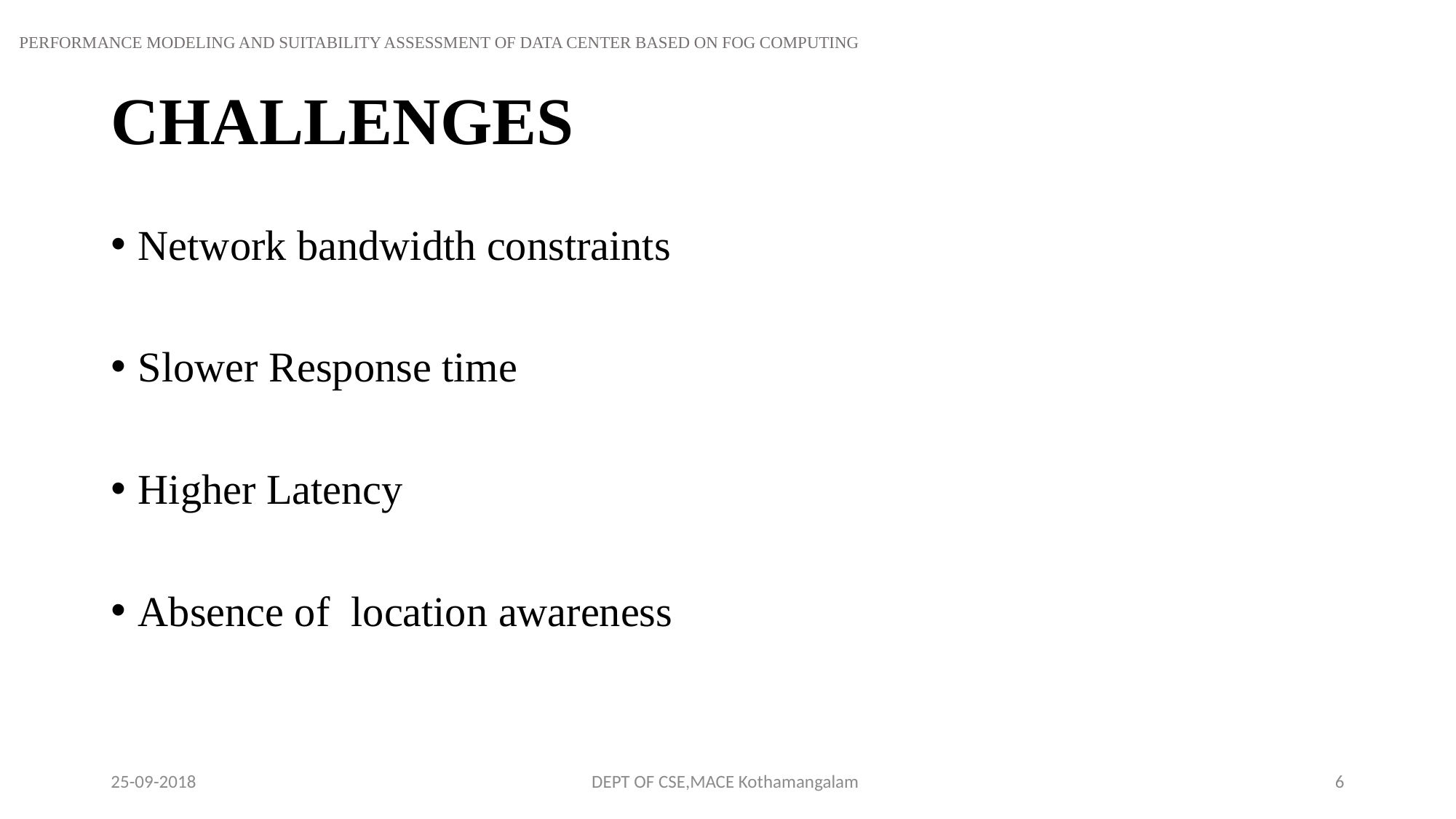

PERFORMANCE MODELING AND SUITABILITY ASSESSMENT OF DATA CENTER BASED ON FOG COMPUTING
# CHALLENGES
Network bandwidth constraints

Slower Response time

Higher Latency

Absence of  location awareness
25-09-2018
DEPT OF CSE,MACE Kothamangalam
6